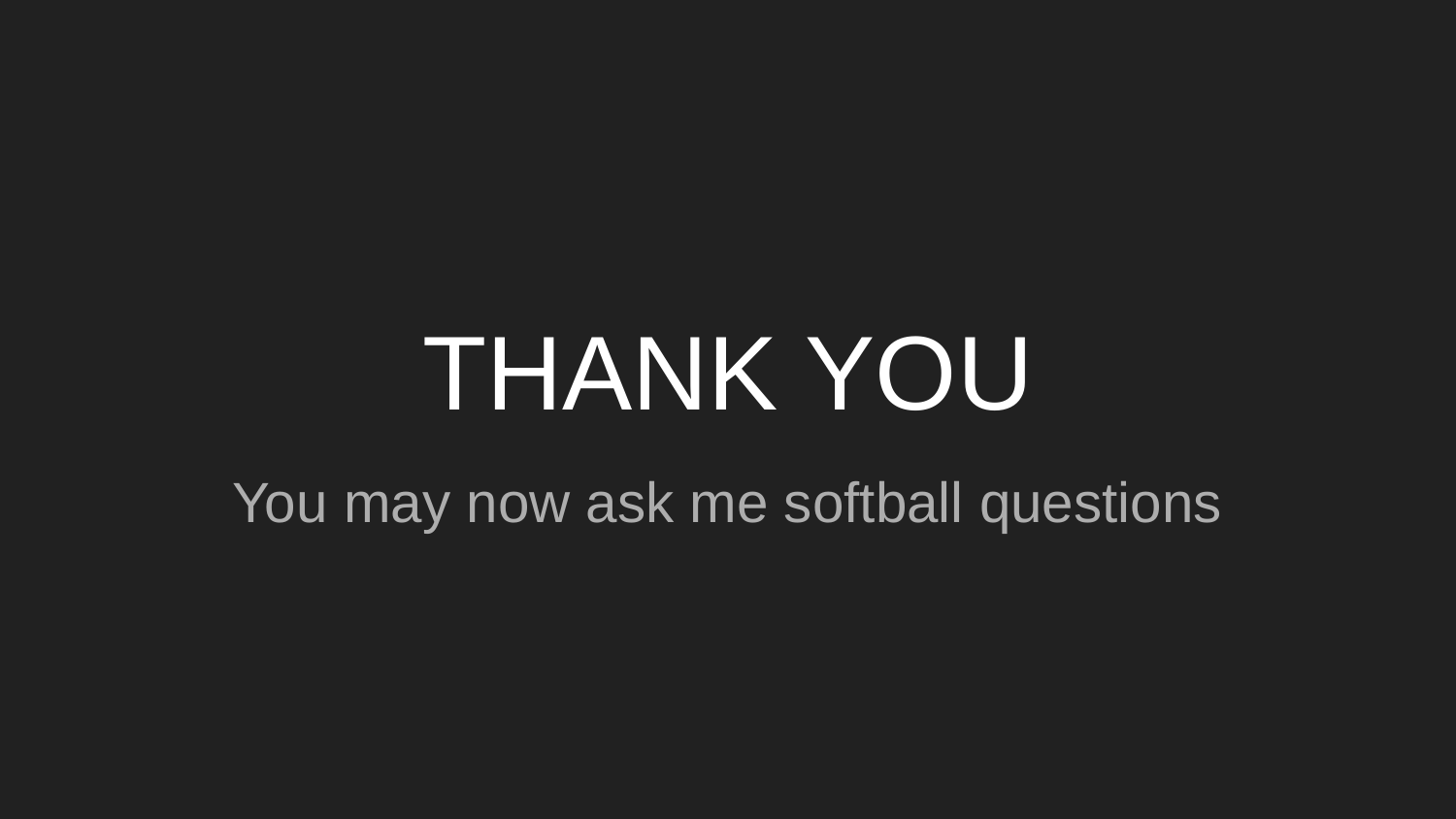

# THANK YOU
You may now ask me softball questions